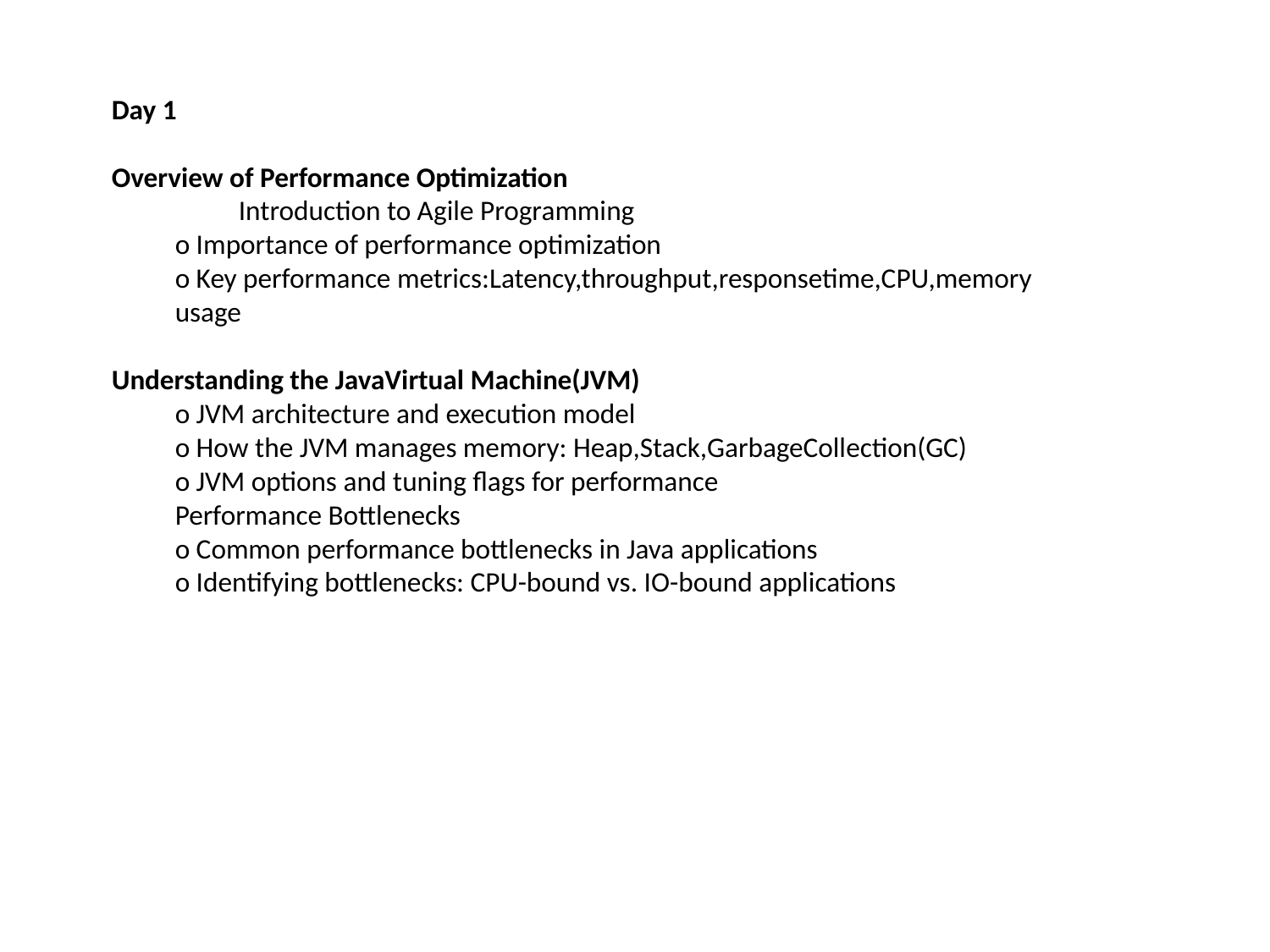

Day 1

Overview of Performance Optimization
	Introduction to Agile Programming
o Importance of performance optimization
o Key performance metrics:Latency,throughput,responsetime,CPU,memory
usage

Understanding the JavaVirtual Machine(JVM)
o JVM architecture and execution model
o How the JVM manages memory: Heap,Stack,GarbageCollection(GC)
o JVM options and tuning flags for performance
Performance Bottlenecks
o Common performance bottlenecks in Java applications
o Identifying bottlenecks: CPU-bound vs. IO-bound applications